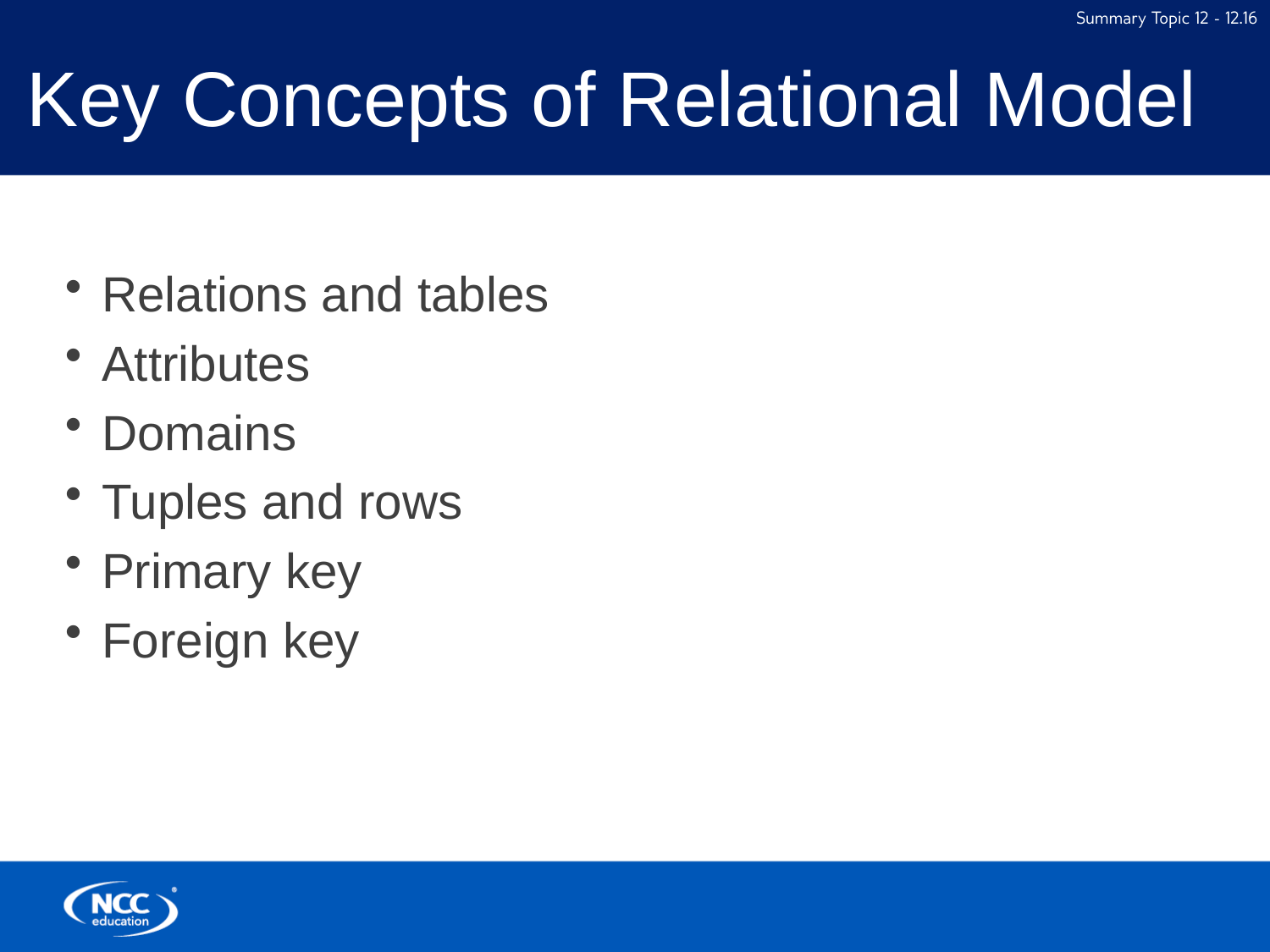

# Key Concepts of Relational Model
Relations and tables
Attributes
Domains
Tuples and rows
Primary key
Foreign key